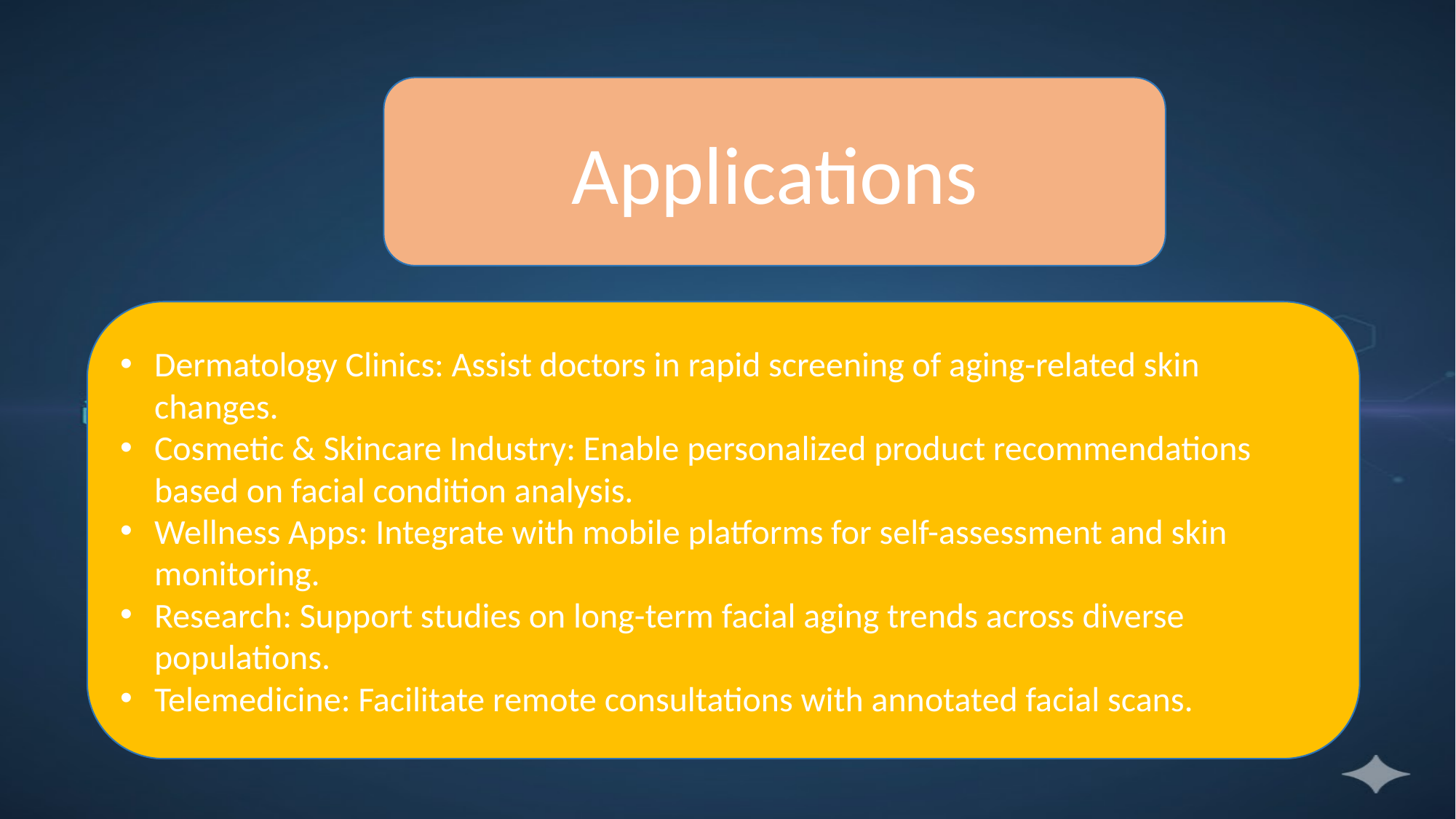

Applications
Dermatology Clinics: Assist doctors in rapid screening of aging-related skin changes.
Cosmetic & Skincare Industry: Enable personalized product recommendations based on facial condition analysis.
Wellness Apps: Integrate with mobile platforms for self-assessment and skin monitoring.
Research: Support studies on long-term facial aging trends across diverse populations.
Telemedicine: Facilitate remote consultations with annotated facial scans.